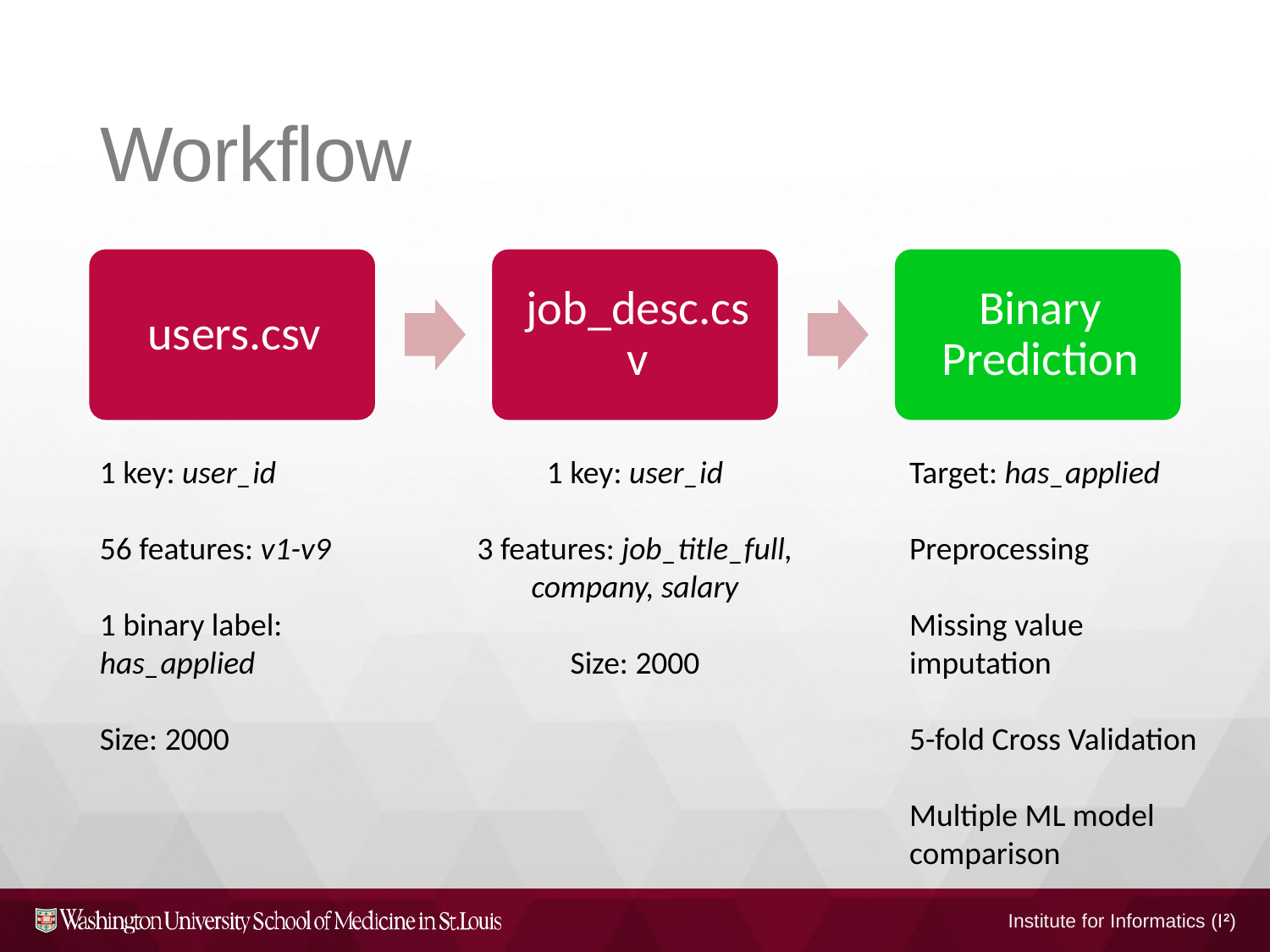

# Workflow
users.csv

job_desc.csv

Binary Prediction
1 key: user_id

56 features: v1-v9

1 binary label: has_applied

Size: 2000

1 key: user_id

3 features: job_title_full, company, salary

Size: 2000
Target: has_applied

Preprocessing

Missing value imputation

5-fold Cross Validation

Multiple ML model comparison